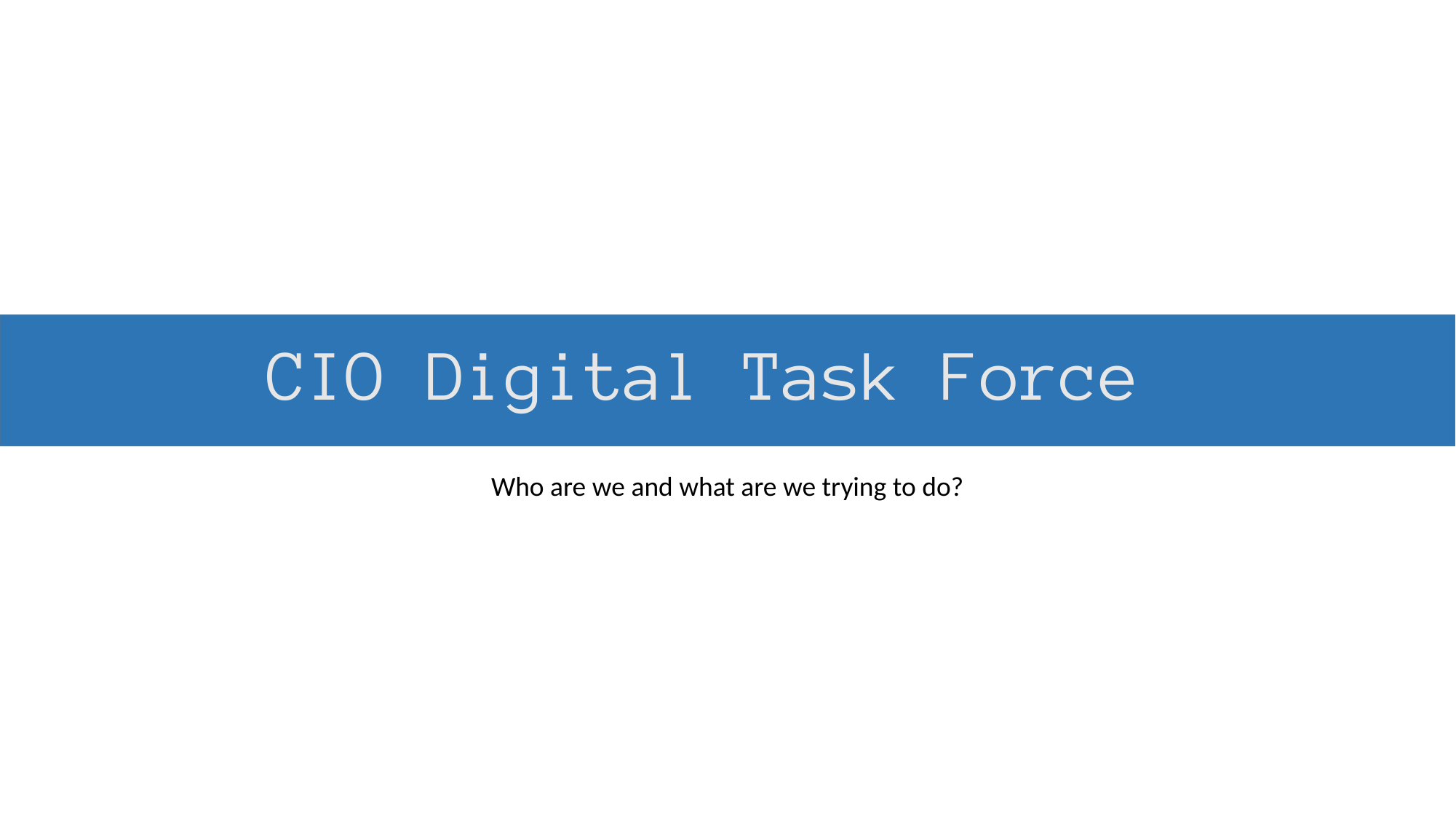

CIO Digital Task Force
Who are we and what are we trying to do?